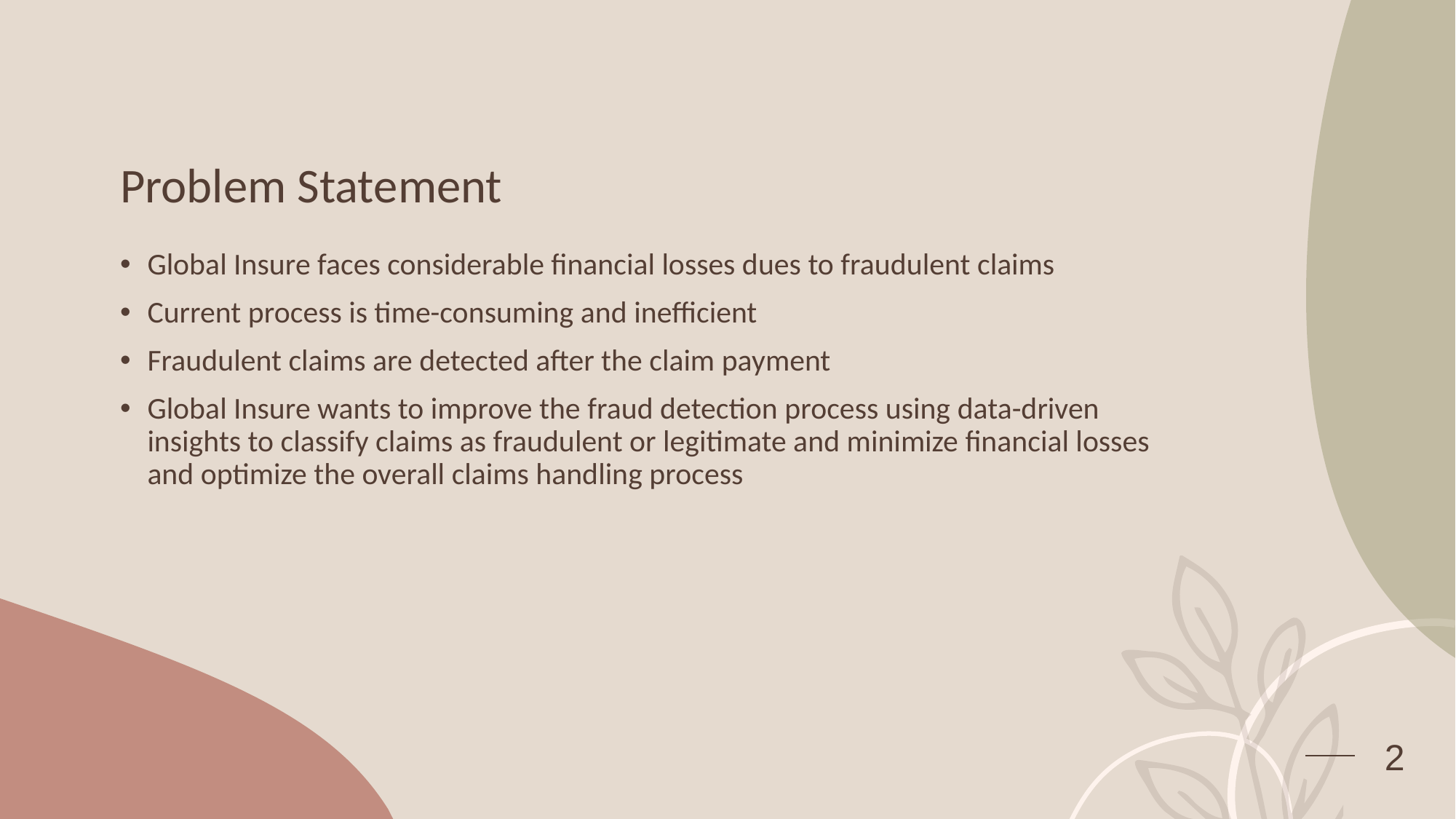

# Problem Statement
Global Insure faces considerable financial losses dues to fraudulent claims
Current process is time-consuming and inefficient
Fraudulent claims are detected after the claim payment
Global Insure wants to improve the fraud detection process using data-driven insights to classify claims as fraudulent or legitimate and minimize financial losses and optimize the overall claims handling process
2